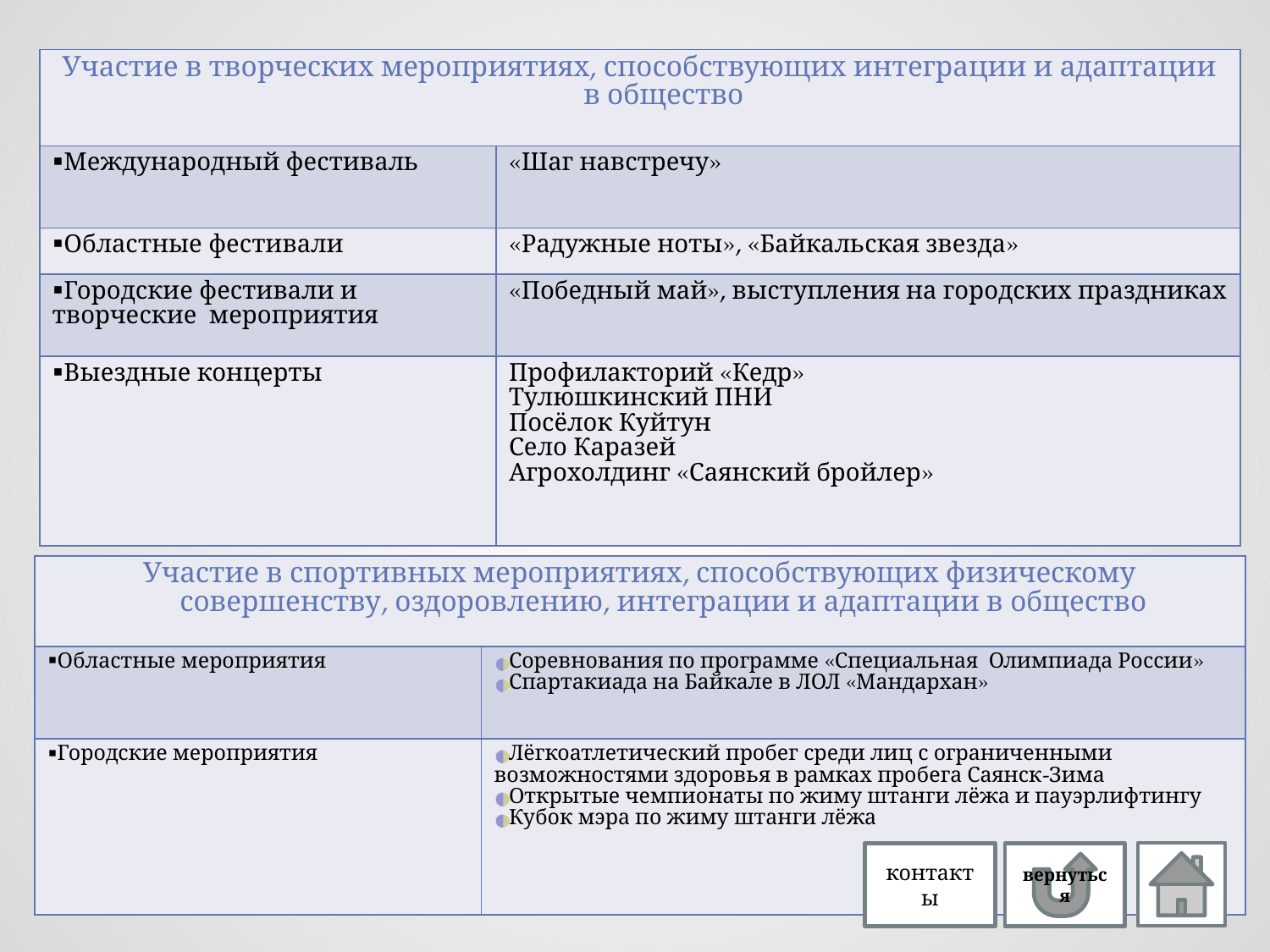

| Участие в творческих мероприятиях, способствующих интеграции и адаптации в общество |  |
| --- | --- |
| Международный фестиваль | «Шаг навстречу» |
| Областные фестивали | «Радужные ноты», «Байкальская звезда» |
| Городские фестивали и творческие мероприятия | «Победный май», выступления на городских праздниках |
| Выездные концерты | Профилакторий «Кедр» Тулюшкинский ПНИ Посёлок Куйтун Село Каразей Агрохолдинг «Саянский бройлер» |
| Участие в спортивных мероприятиях, способствующих физическому совершенству, оздоровлению, интеграции и адаптации в общество |  |
| --- | --- |
| Областные мероприятия | Соревнования по программе «Специальная Олимпиада России» Спартакиада на Байкале в ЛОЛ «Мандархан» |
| Городские мероприятия | Лёгкоатлетический пробег среди лиц с ограниченными возможностями здоровья в рамках пробега Саянск-Зима Открытые чемпионаты по жиму штанги лёжа и пауэрлифтингу Кубок мэра по жиму штанги лёжа |

контакты
вернуться